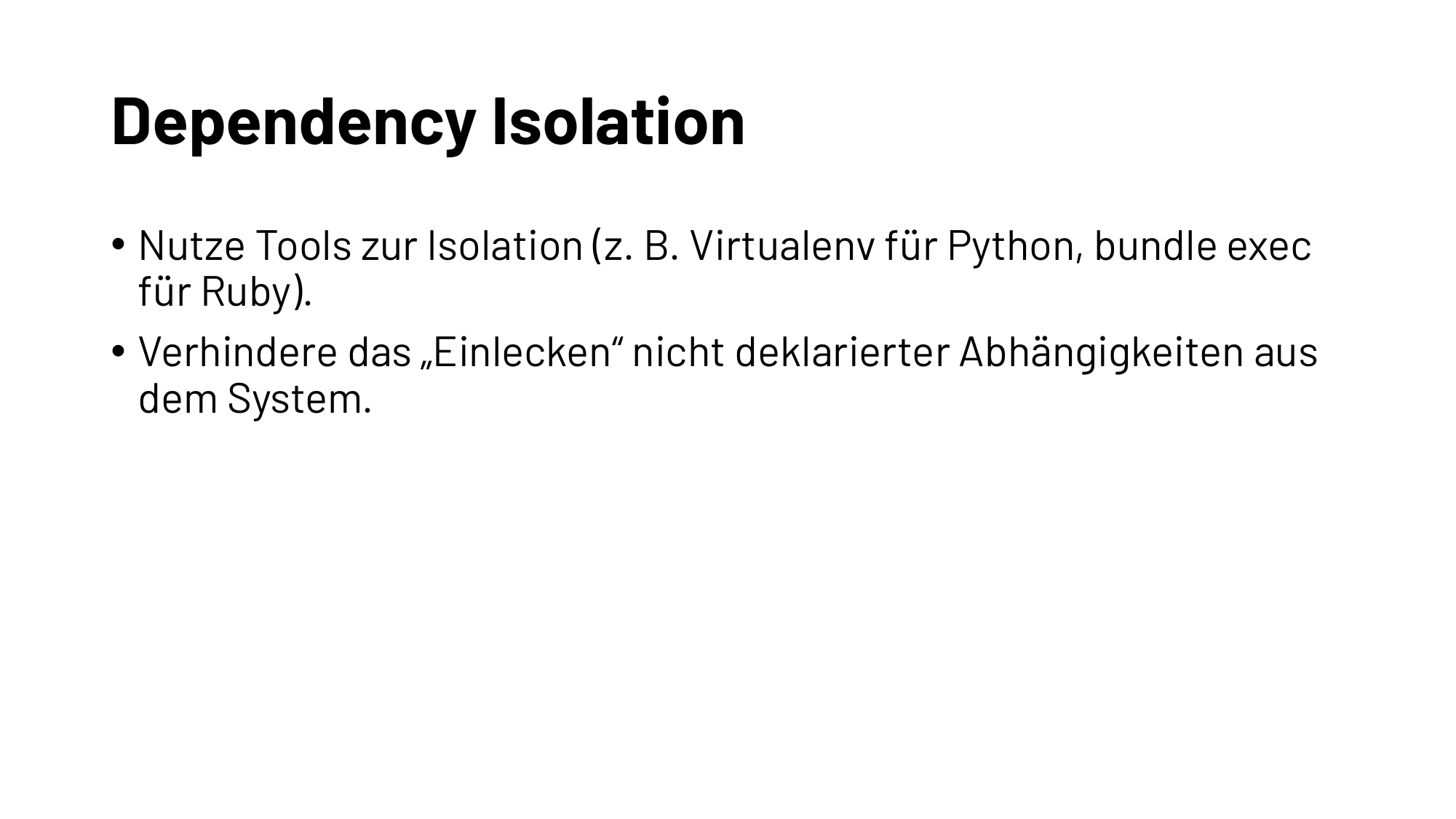

# Dependency Isolation
Nutze Tools zur Isolation (z. B. Virtualenv für Python, bundle exec für Ruby).
Verhindere das „Einlecken“ nicht deklarierter Abhängigkeiten aus dem System.